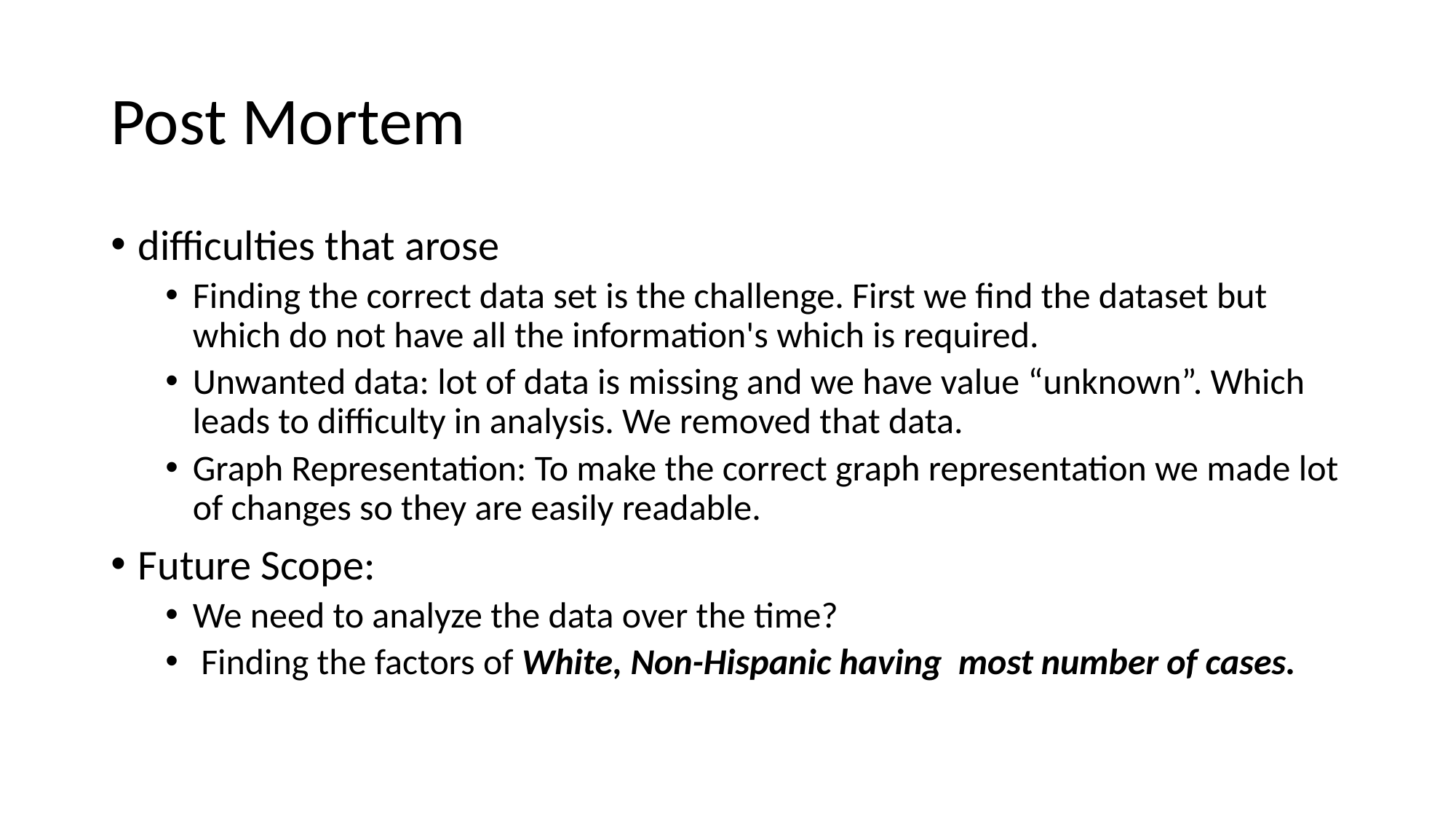

# Post Mortem
difficulties that arose
Finding the correct data set is the challenge. First we find the dataset but which do not have all the information's which is required.
Unwanted data: lot of data is missing and we have value “unknown”. Which leads to difficulty in analysis. We removed that data.
Graph Representation: To make the correct graph representation we made lot of changes so they are easily readable.
Future Scope:
We need to analyze the data over the time?
 Finding the factors of White, Non-Hispanic having  most number of cases.